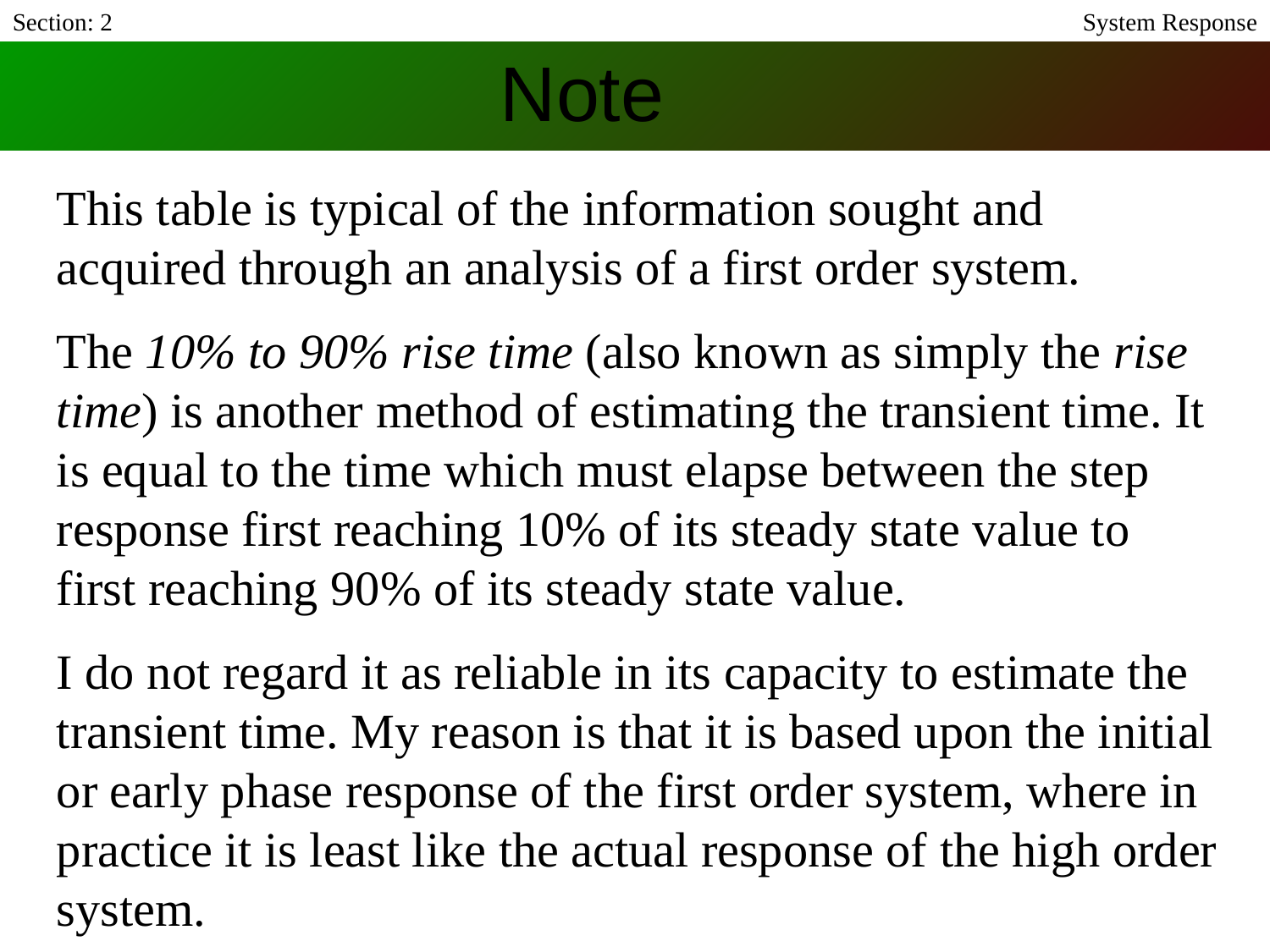

Section: 2
System Response
# Note

This table is typical of the information sought and acquired through an analysis of a first order system.
The 10% to 90% rise time (also known as simply the rise time) is another method of estimating the transient time. It is equal to the time which must elapse between the step response first reaching 10% of its steady state value to first reaching 90% of its steady state value.
I do not regard it as reliable in its capacity to estimate the transient time. My reason is that it is based upon the initial or early phase response of the first order system, where in practice it is least like the actual response of the high order system.